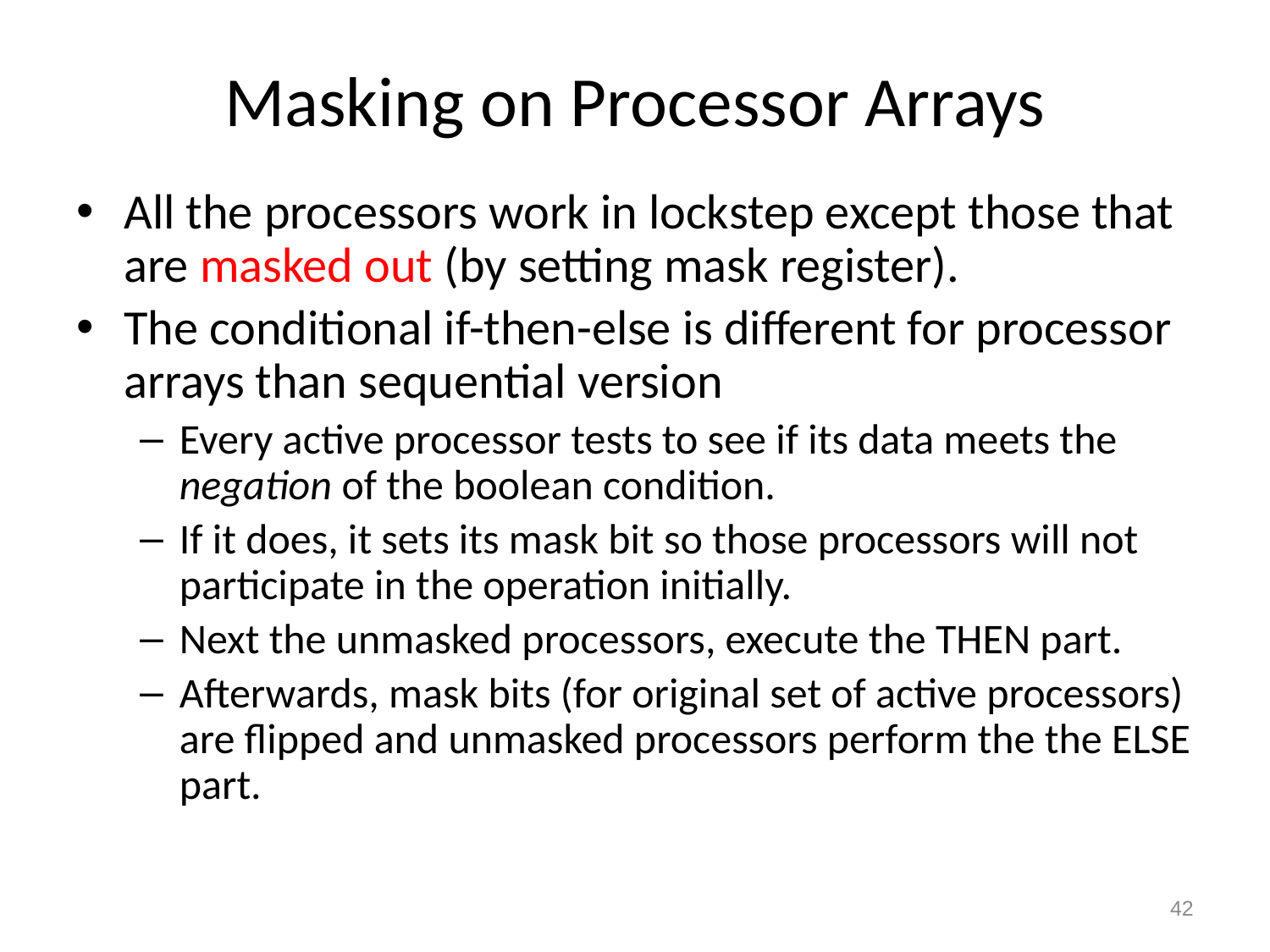

# Masking on Processor Arrays
All the processors work in lockstep except those that are masked out (by setting mask register).
The conditional if-then-else is different for processor arrays than sequential version
Every active processor tests to see if its data meets the negation of the boolean condition.
If it does, it sets its mask bit so those processors will not participate in the operation initially.
Next the unmasked processors, execute the THEN part.
Afterwards, mask bits (for original set of active processors) are flipped and unmasked processors perform the the ELSE part.
42